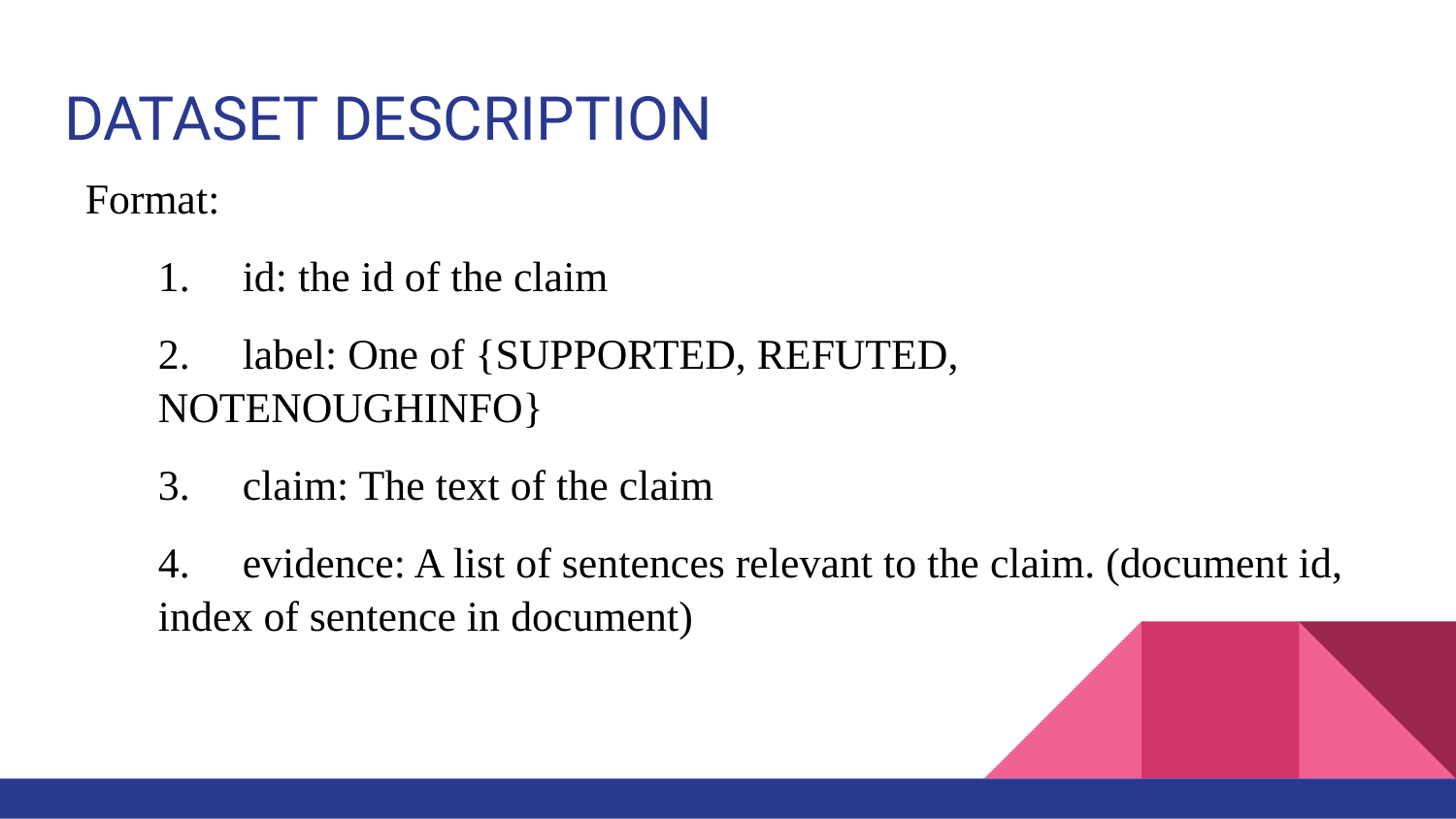

# DATASET DESCRIPTION
Format:
1.      id: the id of the claim
2.      label: One of {SUPPORTED, REFUTED, NOTENOUGHINFO}
3.      claim: The text of the claim
4.      evidence: A list of sentences relevant to the claim. (document id, index of sentence in document)